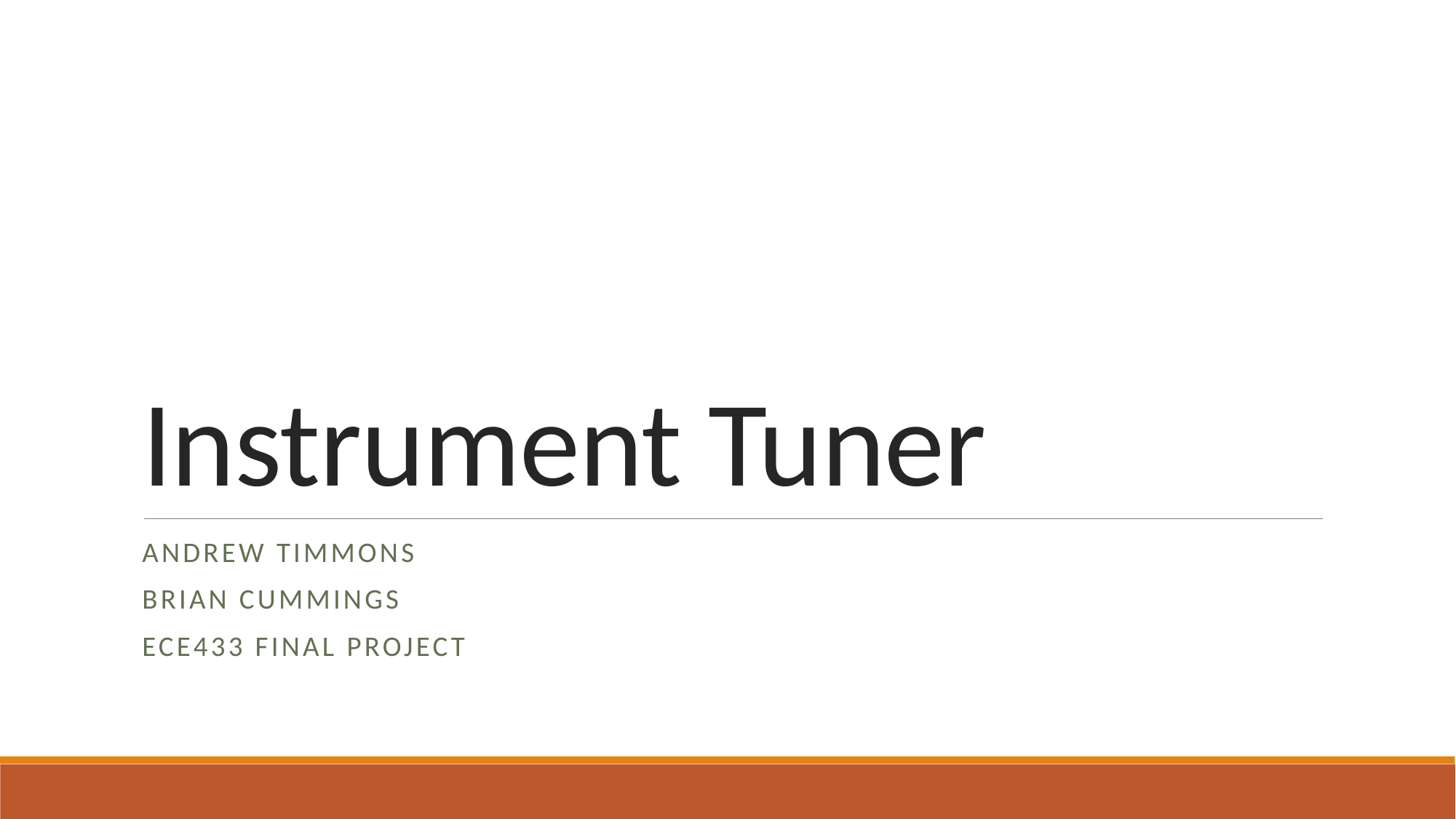

# Instrument Tuner
Andrew Timmons
Brian Cummings
ECE433 Final Project